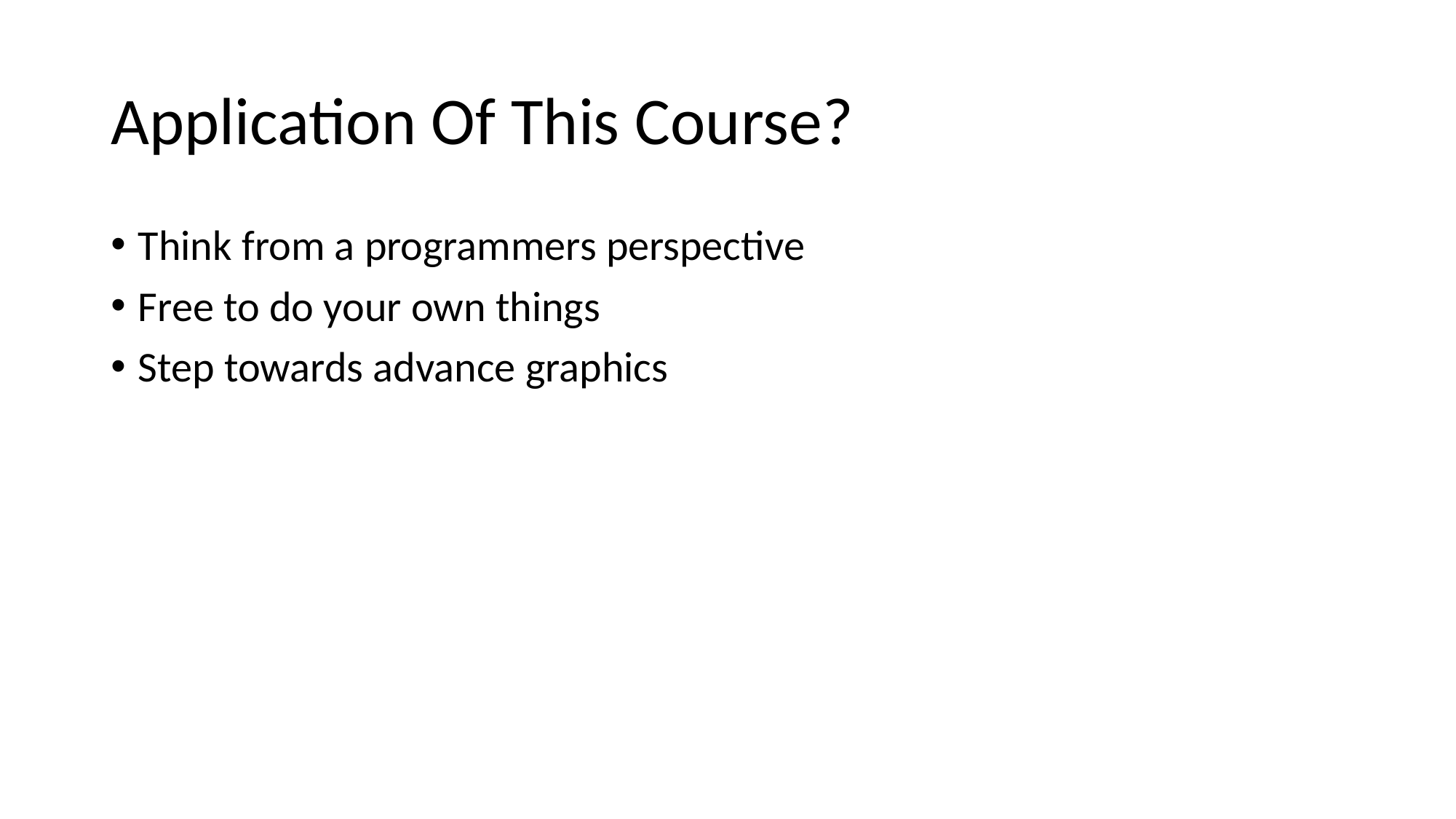

# Application Of This Course?
Think from a programmers perspective
Free to do your own things
Step towards advance graphics